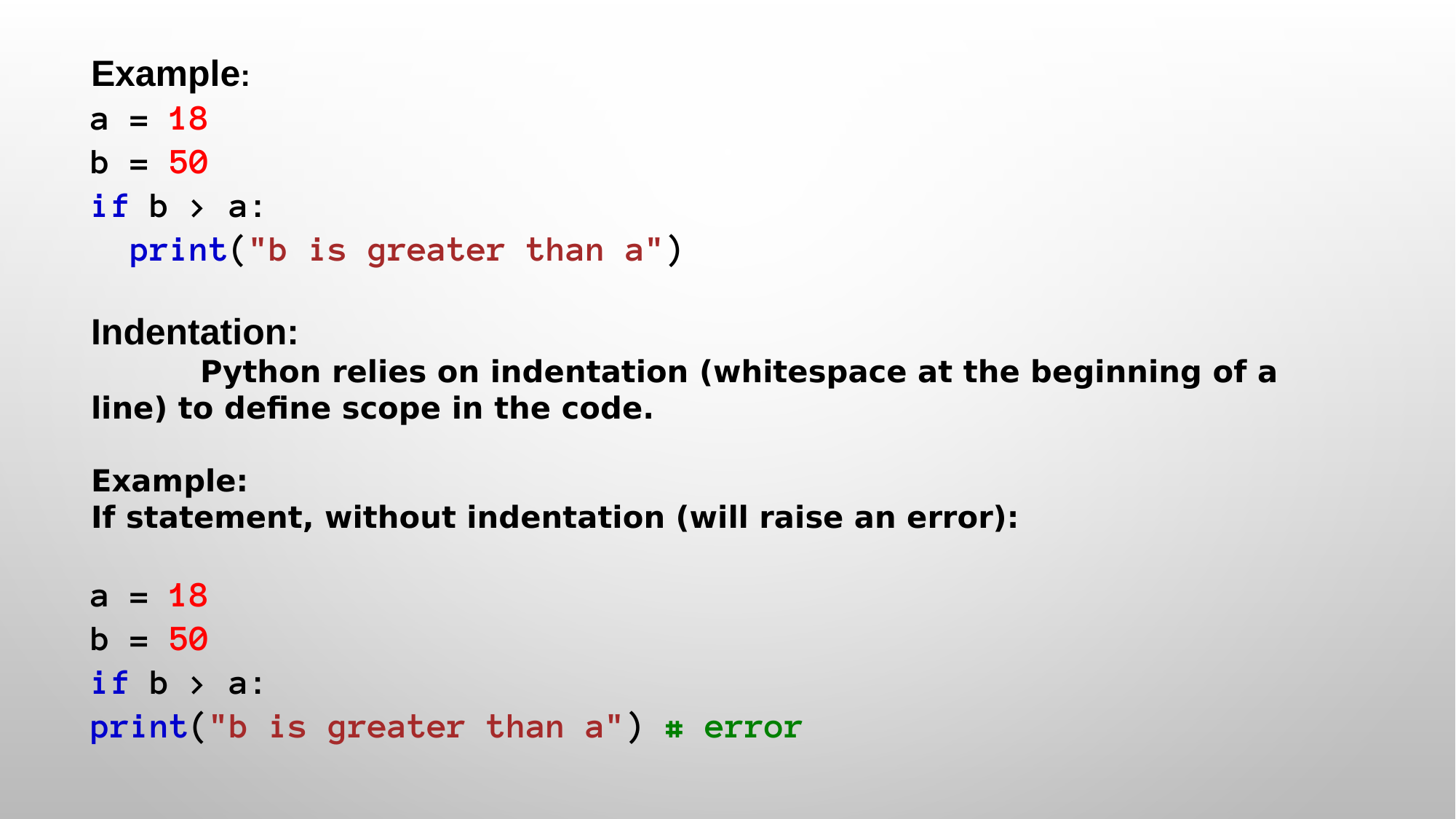

Example:
a = 18
b = 50
if b > a:
  print("b is greater than a")

#
Indentation:
	Python relies on indentation (whitespace at the beginning of a line) to define scope in the code.

Example:
If statement, without indentation (will raise an error):

a = 18
b = 50
if b > a:
print("b is greater than a") # error